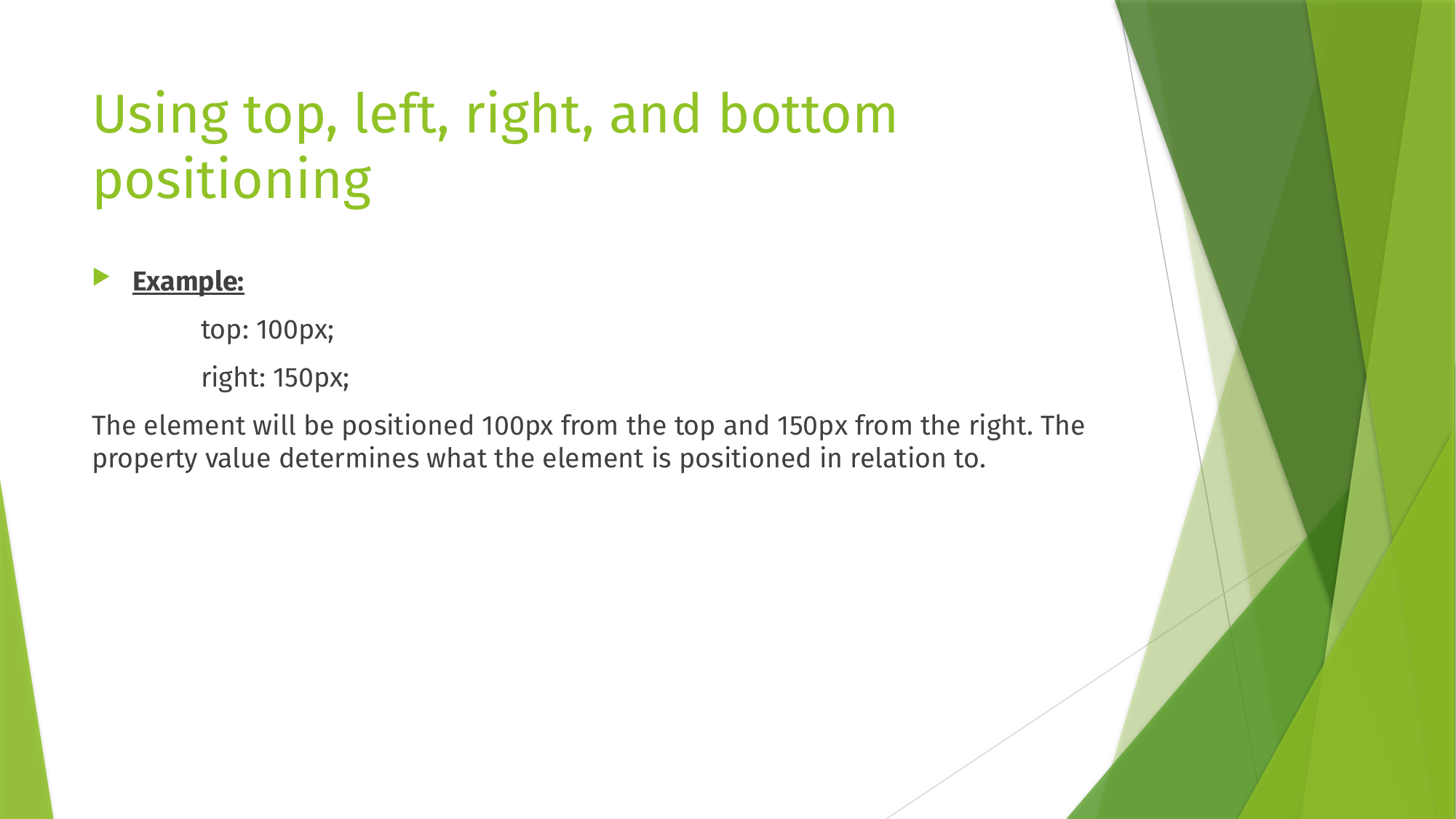

# Using top, left, right, and bottom positioning
Example:
	top: 100px;
	right: 150px;
The element will be positioned 100px from the top and 150px from the right. The property value determines what the element is positioned in relation to.